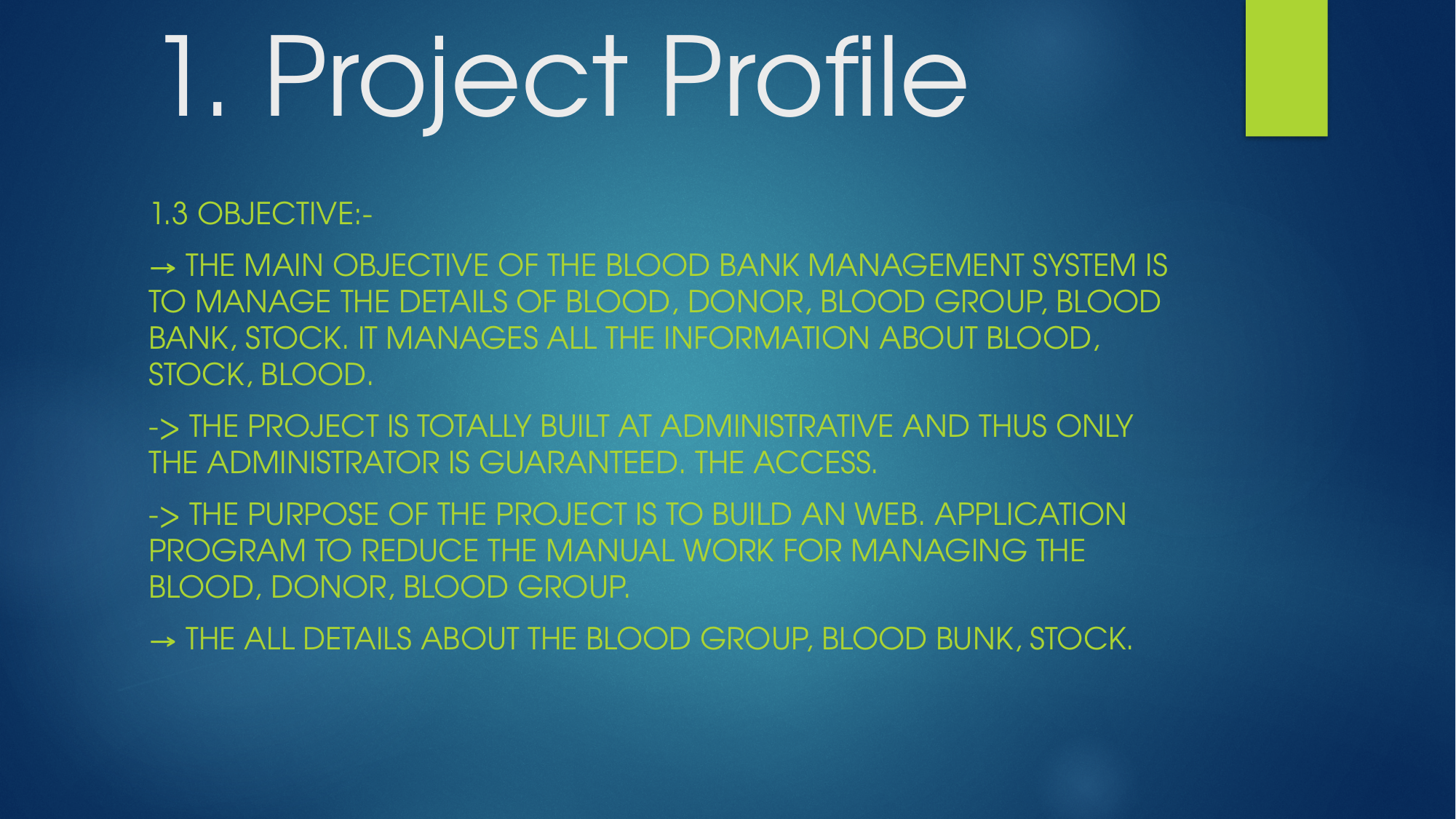

# 1. Project Profile
1.3 objective:-
→ The main objective of the Blood Bank Management System is to manage the details of Blood, Donor, Blood Group, Blood Bank, Stock. It manages all the information about Blood, Stock, Blood.
-> The Project is totally built at administrative and thus only the administrator is guaranteed. the access.
-> The Purpose of the project is to build an web. application program to reduce the manual work for managing the Blood, Donor, Blood Group.
→ The all details about the Blood Group, Blood Bunk, Stock.